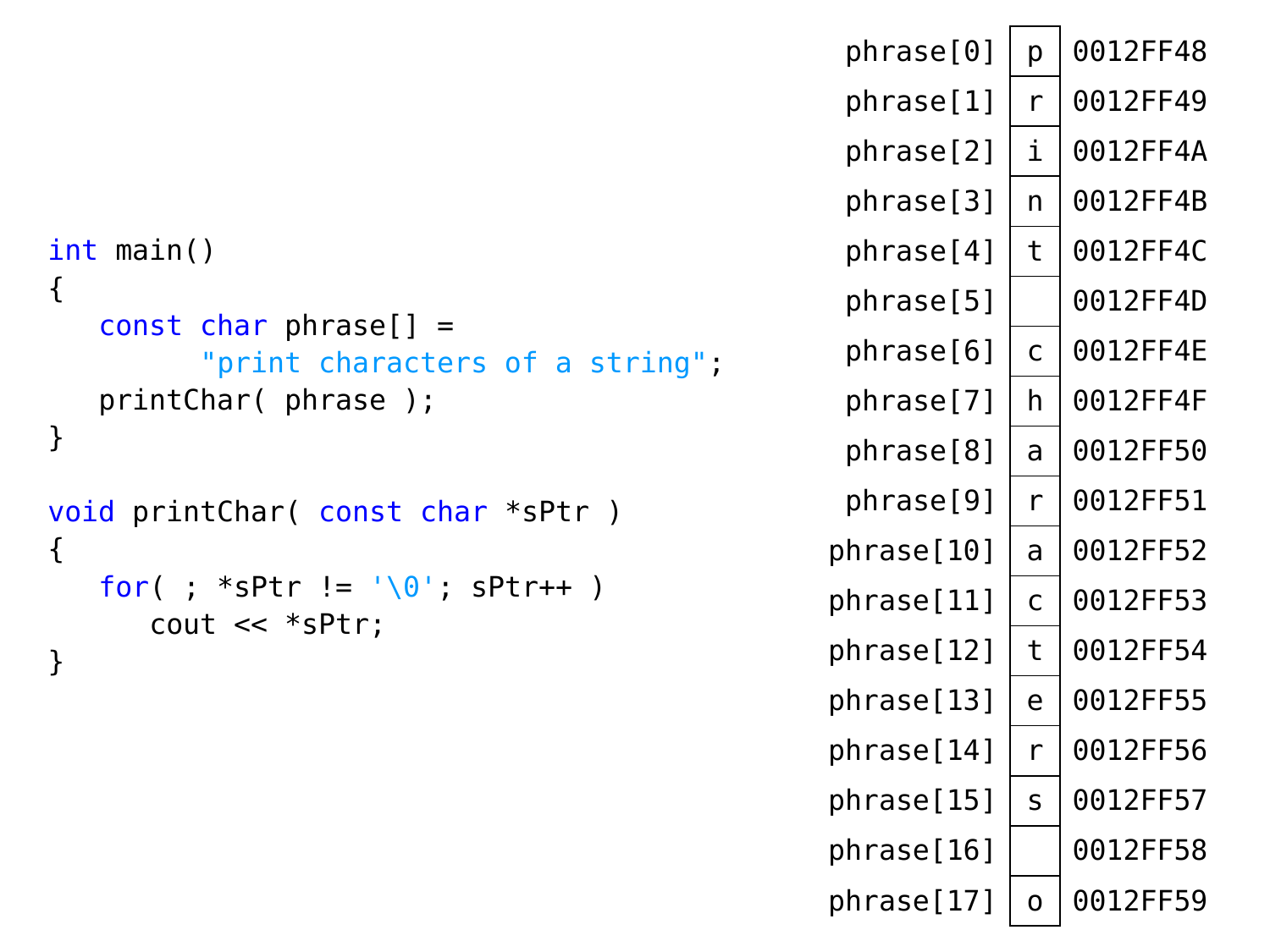

| phrase[0] | p | 0012FF48 |
| --- | --- | --- |
| phrase[1] | r | 0012FF49 |
| phrase[2] | i | 0012FF4A |
| phrase[3] | n | 0012FF4B |
| phrase[4] | t | 0012FF4C |
| phrase[5] |  | 0012FF4D |
| phrase[6] | c | 0012FF4E |
| phrase[7] | h | 0012FF4F |
| phrase[8] | a | 0012FF50 |
| phrase[9] | r | 0012FF51 |
| phrase[10] | a | 0012FF52 |
| phrase[11] | c | 0012FF53 |
| phrase[12] | t | 0012FF54 |
| phrase[13] | e | 0012FF55 |
| phrase[14] | r | 0012FF56 |
| phrase[15] | s | 0012FF57 |
| phrase[16] |  | 0012FF58 |
| phrase[17] | o | 0012FF59 |
int main()
{
   const char phrase[] =
         "print characters of a string";
   printChar( phrase );
}

void printChar( const char *sPtr )
{
   for( ; *sPtr != '\0'; sPtr++ )
      cout << *sPtr;
}